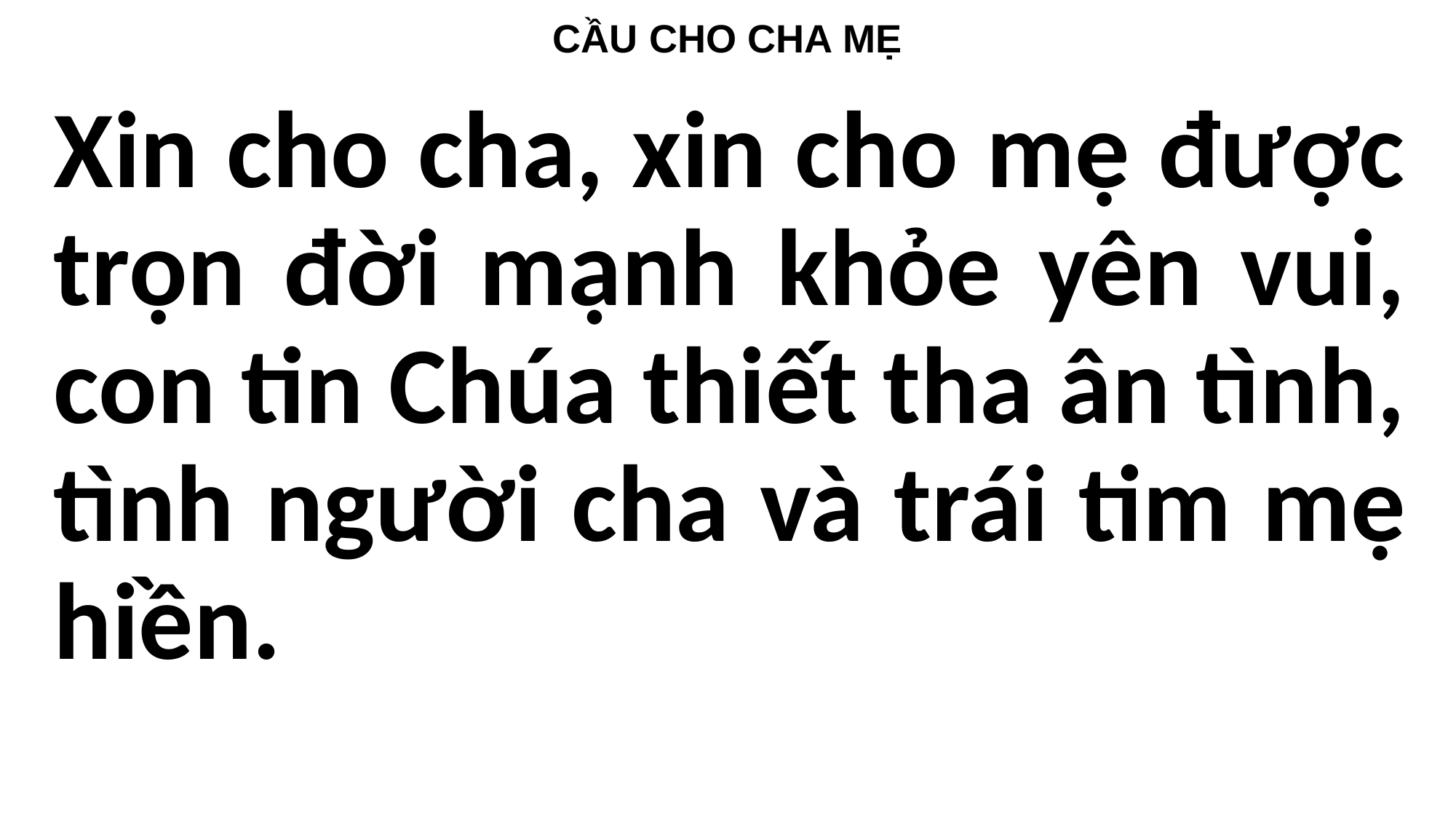

# CẦU CHO CHA MẸ
Xin cho cha, xin cho mẹ được trọn đời mạnh khỏe yên vui, con tin Chúa thiết tha ân tình, tình người cha và trái tim mẹ hiền.